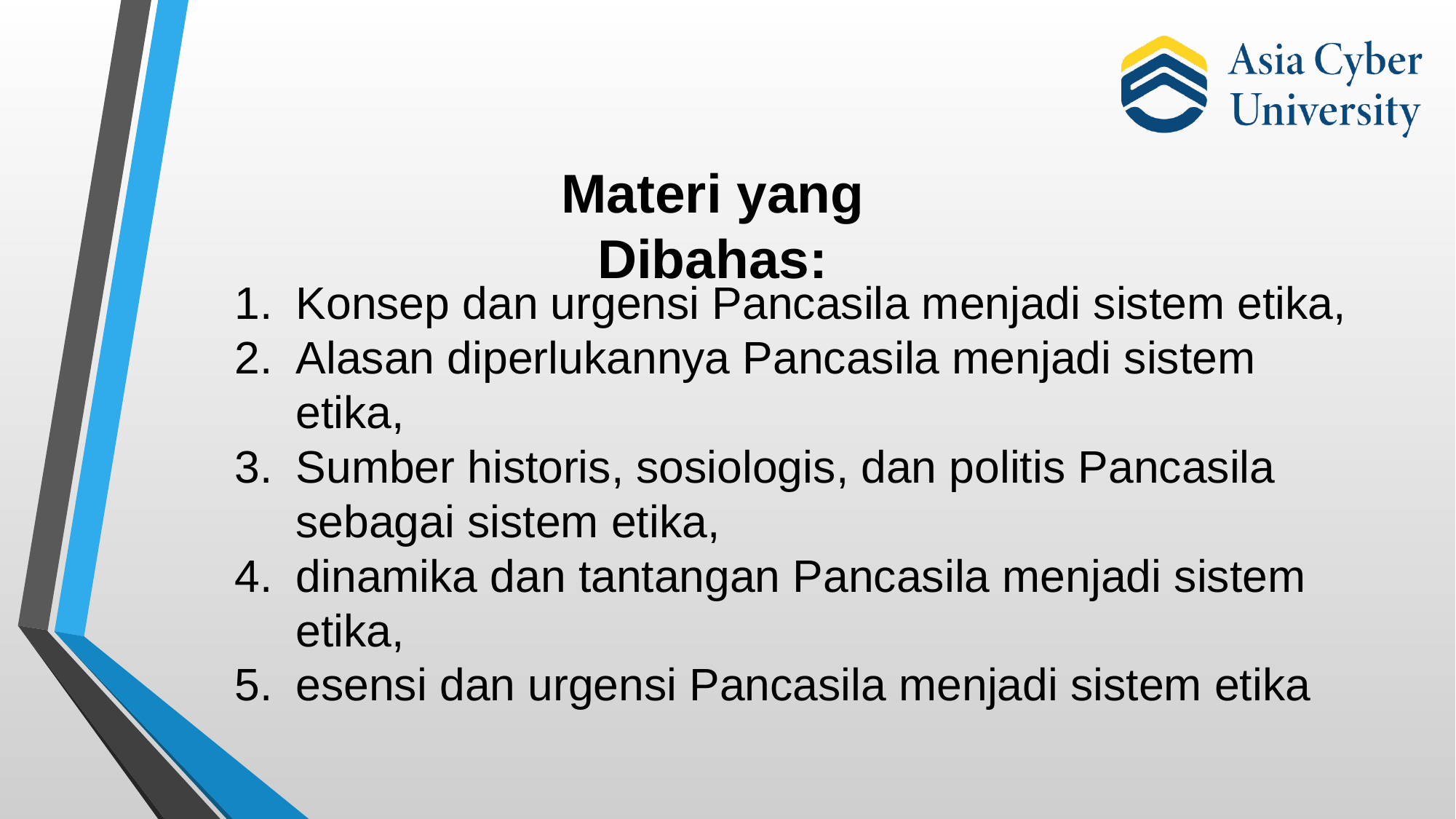

Materi yang Dibahas:
Konsep dan urgensi Pancasila menjadi sistem etika,
Alasan diperlukannya Pancasila menjadi sistem etika,
Sumber historis, sosiologis, dan politis Pancasila sebagai sistem etika,
dinamika dan tantangan Pancasila menjadi sistem etika,
esensi dan urgensi Pancasila menjadi sistem etika